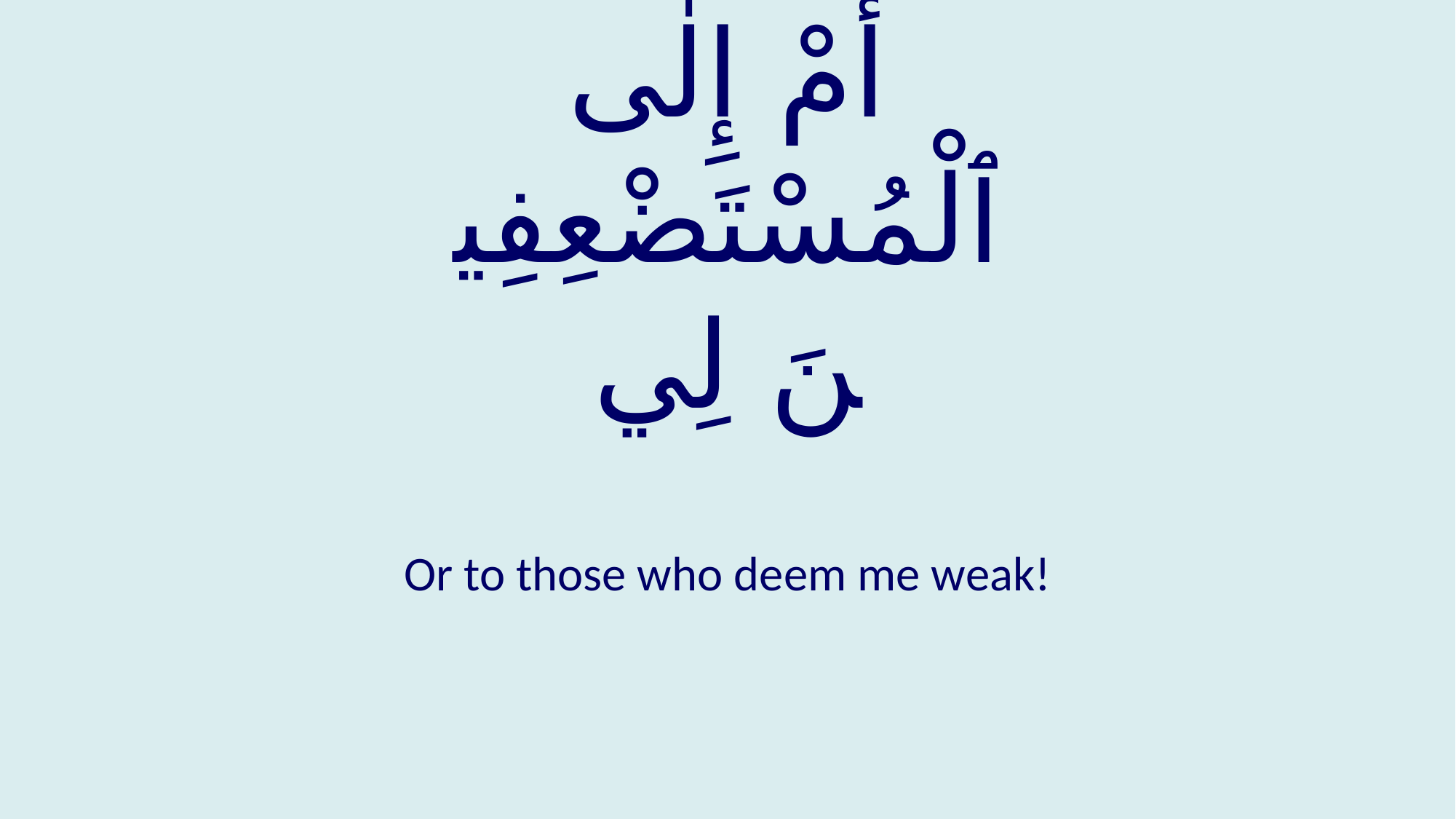

# أمْ إِلٰى ٱلْمُسْتَضْعِفِينَ لِي
Or to those who deem me weak!